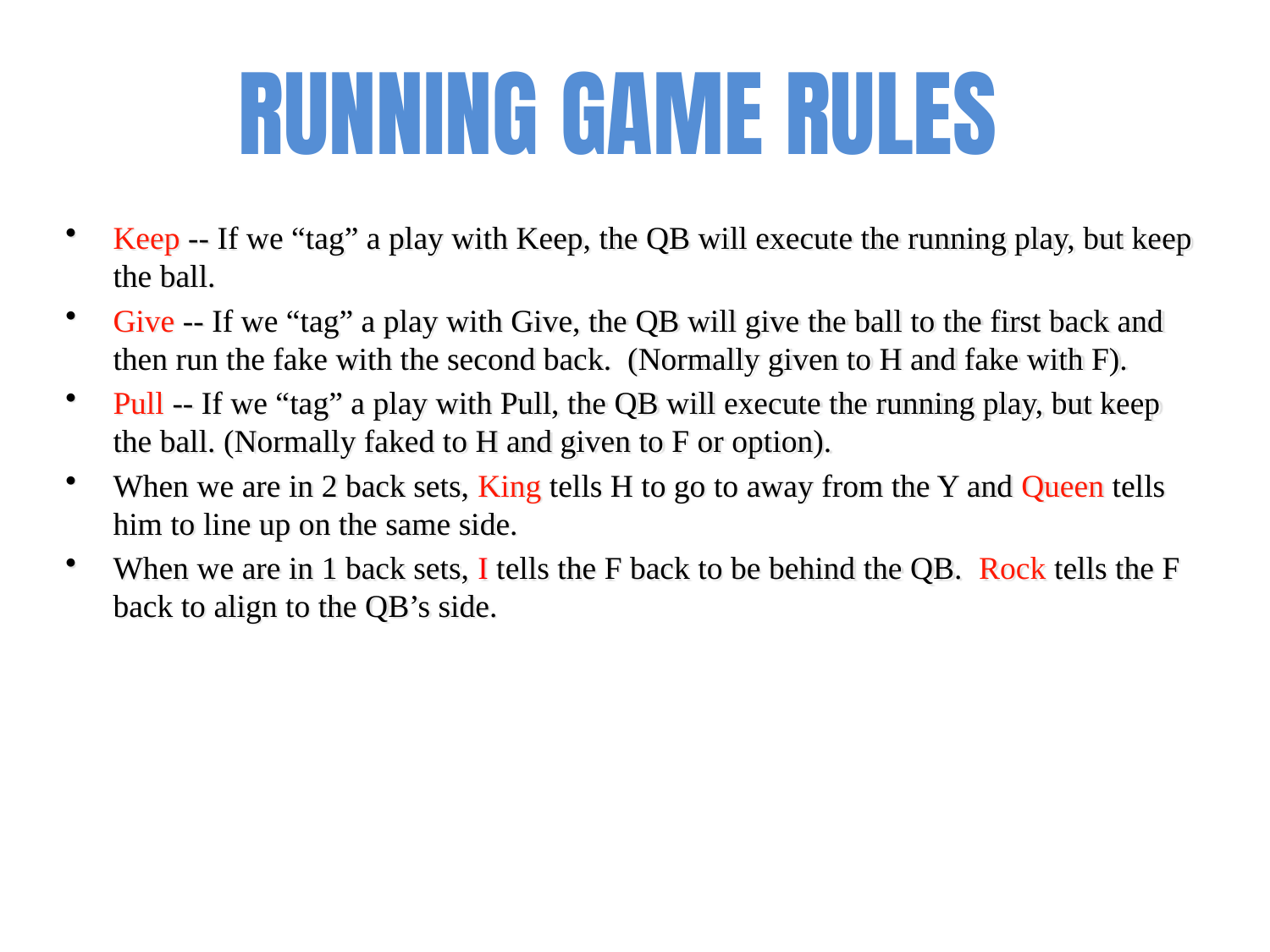

RUNNING GAME RULES
Keep -- If we “tag” a play with Keep, the QB will execute the running play, but keep the ball.
Give -- If we “tag” a play with Give, the QB will give the ball to the first back and then run the fake with the second back.  (Normally given to H and fake with F).
Pull -- If we “tag” a play with Pull, the QB will execute the running play, but keep the ball. (Normally faked to H and given to F or option).
When we are in 2 back sets, King tells H to go to away from the Y and Queen tells him to line up on the same side.
When we are in 1 back sets, I tells the F back to be behind the QB.  Rock tells the F back to align to the QB’s side.